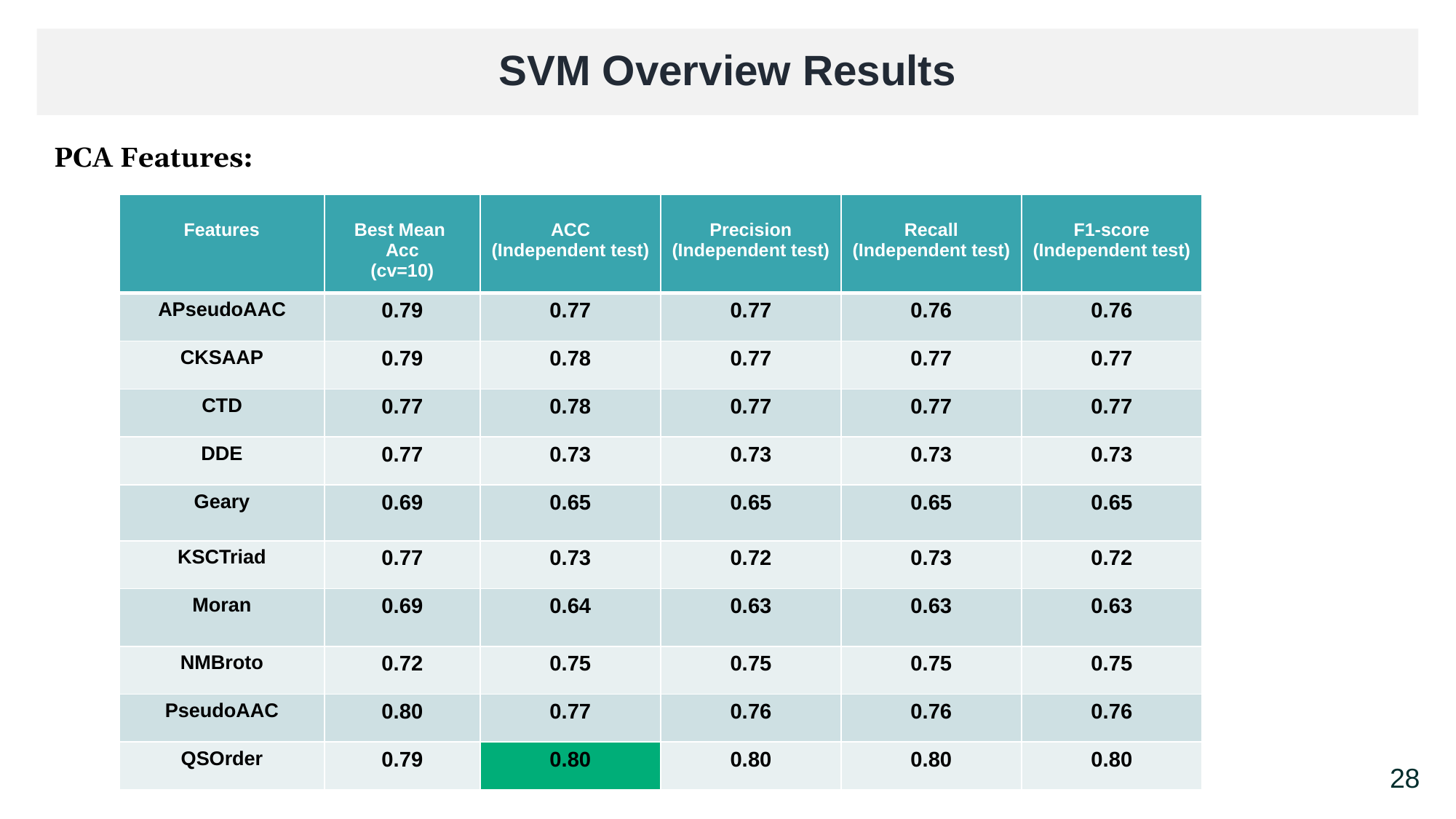

SVM Overview Results
PCA Features:
| Features | Best Mean Acc (cv=10) | ACC (Independent test) | Precision (Independent test) | Recall (Independent test) | F1-score (Independent test) |
| --- | --- | --- | --- | --- | --- |
| APseudoAAC | 0.79 | 0.77 | 0.77 | 0.76 | 0.76 |
| CKSAAP | 0.79 | 0.78 | 0.77 | 0.77 | 0.77 |
| CTD | 0.77 | 0.78 | 0.77 | 0.77 | 0.77 |
| DDE | 0.77 | 0.73 | 0.73 | 0.73 | 0.73 |
| Geary | 0.69 | 0.65 | 0.65 | 0.65 | 0.65 |
| KSCTriad | 0.77 | 0.73 | 0.72 | 0.73 | 0.72 |
| Moran | 0.69 | 0.64 | 0.63 | 0.63 | 0.63 |
| NMBroto | 0.72 | 0.75 | 0.75 | 0.75 | 0.75 |
| PseudoAAC | 0.80 | 0.77 | 0.76 | 0.76 | 0.76 |
| QSOrder | 0.79 | 0.80 | 0.80 | 0.80 | 0.80 |
28